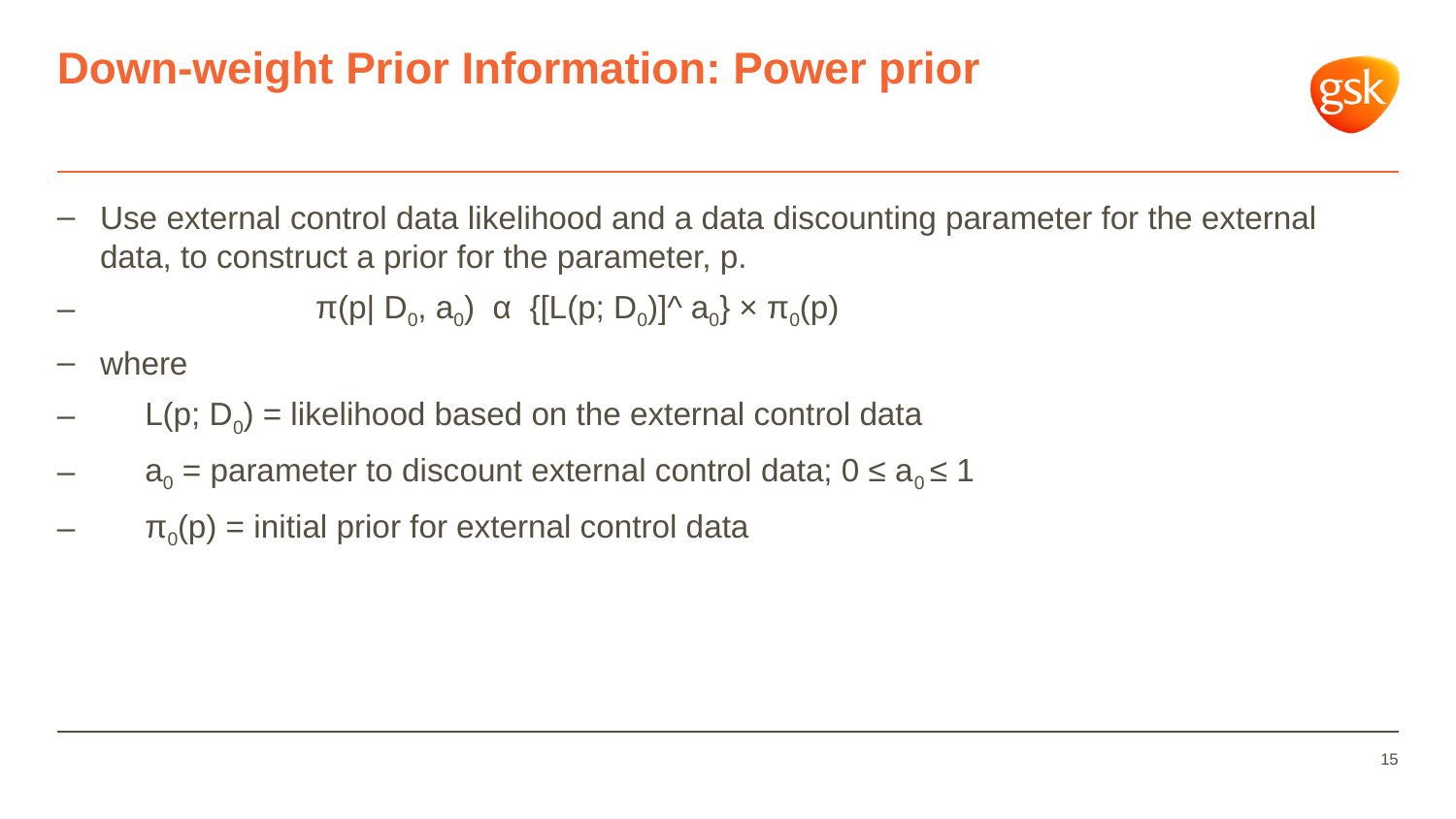

# Down-weight Prior Information: Power prior

Use external control data likelihood and a data discounting parameter for the external data, to construct a prior for the parameter, p.
                        π(p| D0, a0)  α  {[L(p; D0)]^ a0} × π0(p)
where
     L(p; D0) = likelihood based on the external control data
     a0 = parameter to discount external control data; 0 ≤ a0 ≤ 1
     π0(p) = initial prior for external control data

15